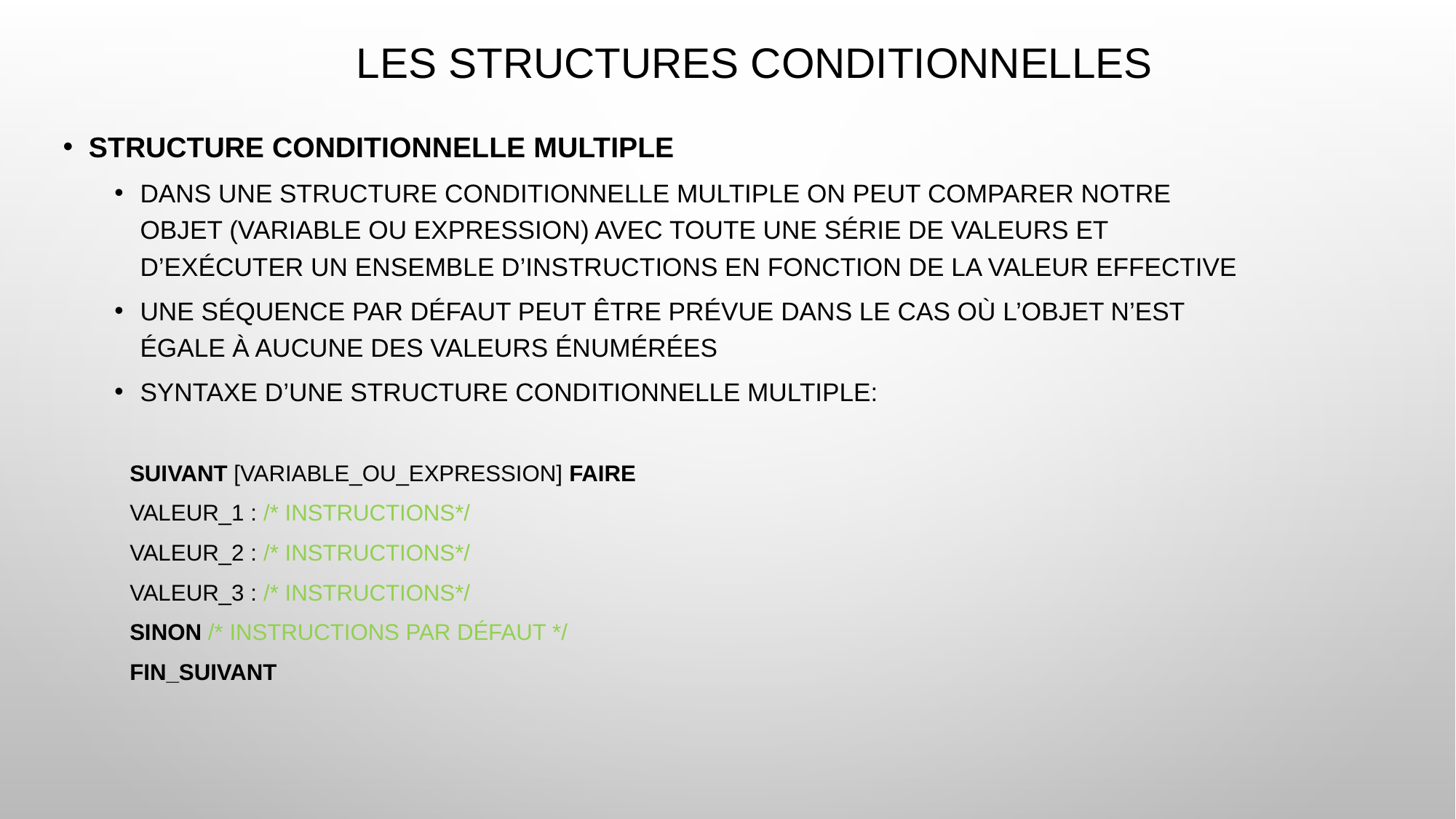

# Les structures conditionnelles
Structure conditionnelle multiple
Dans une structure conditionnelle multiple on peut comparer notre objet (variable ou expression) avec toute une série de valeurs et d’exécuter un ensemble d’instructions en fonction de la valeur effective
Une séquence par défaut peut être prévue dans le cas où l’objet n’est égale à aucune des valeurs énumérées
Syntaxe d’une structure conditionnelle multiple:

	suivant [variable_ou_expression] faire
		valeur_1 : /* instructions*/
		valeur_2 : /* instructions*/
		valeur_3 : /* instructions*/
		sinon /* instructions par défaut */
	fin_suivant